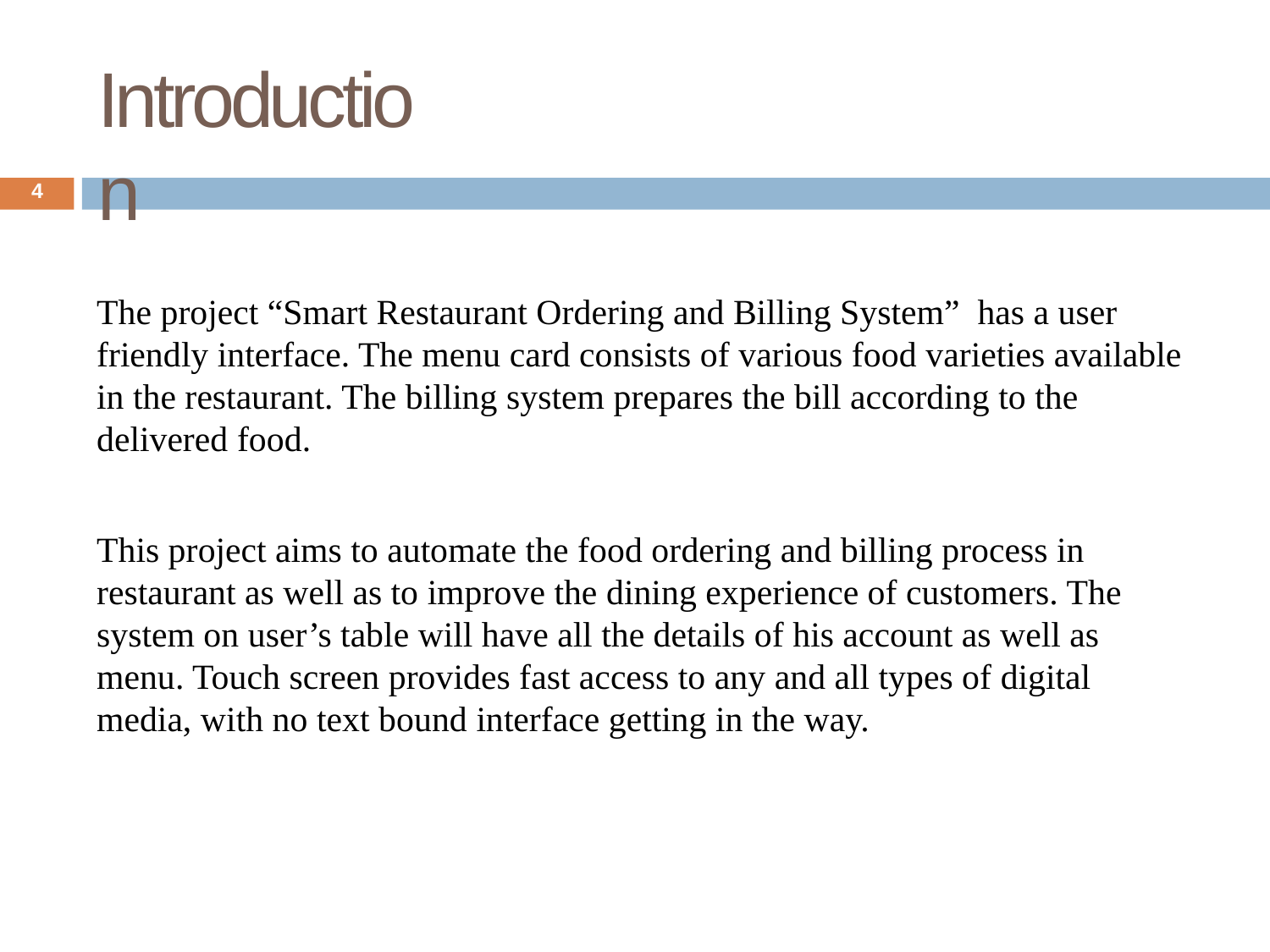

# Introduction
4
	The project “Smart Restaurant Ordering and Billing System”  has a user friendly interface. The menu card consists of various food varieties available in the restaurant. The billing system prepares the bill according to the delivered food.

 	This project aims to automate the food ordering and billing process in restaurant as well as to improve the dining experience of customers. The system on user’s table will have all the details of his account as well as menu. Touch screen provides fast access to any and all types of digital media, with no text bound interface getting in the way.